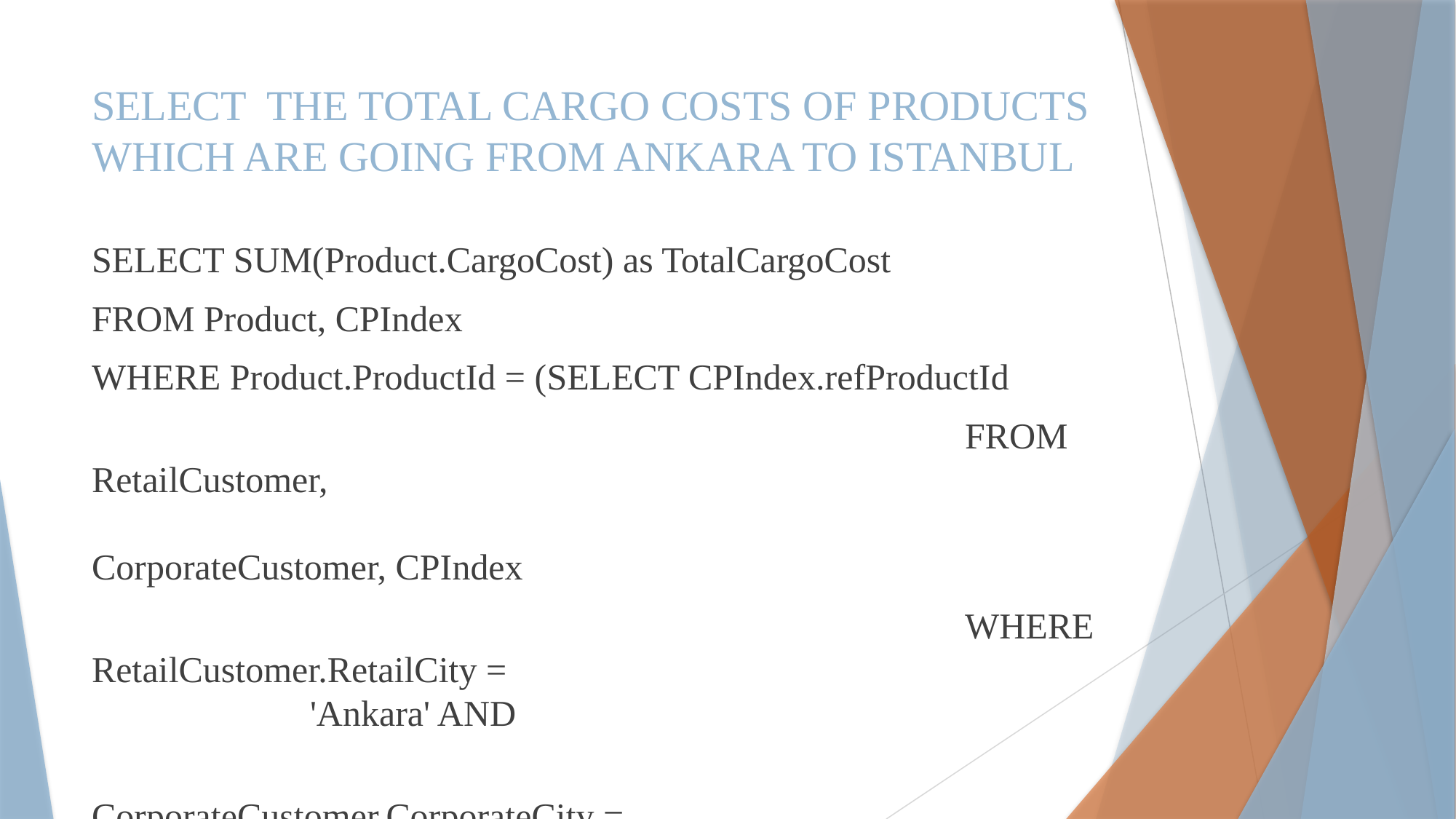

# SELECT  THE TOTAL CARGO COSTS OF PRODUCTS WHICH ARE GOING FROM ANKARA TO ISTANBUL
SELECT SUM(Product.CargoCost) as TotalCargoCost
FROM Product, CPIndex
WHERE Product.ProductId = (SELECT CPIndex.refProductId
								FROM RetailCustomer, 														CorporateCustomer, CPIndex
								WHERE RetailCustomer.RetailCity = 								'Ankara' AND
								CorporateCustomer.CorporateCity = 									'Istanbul')